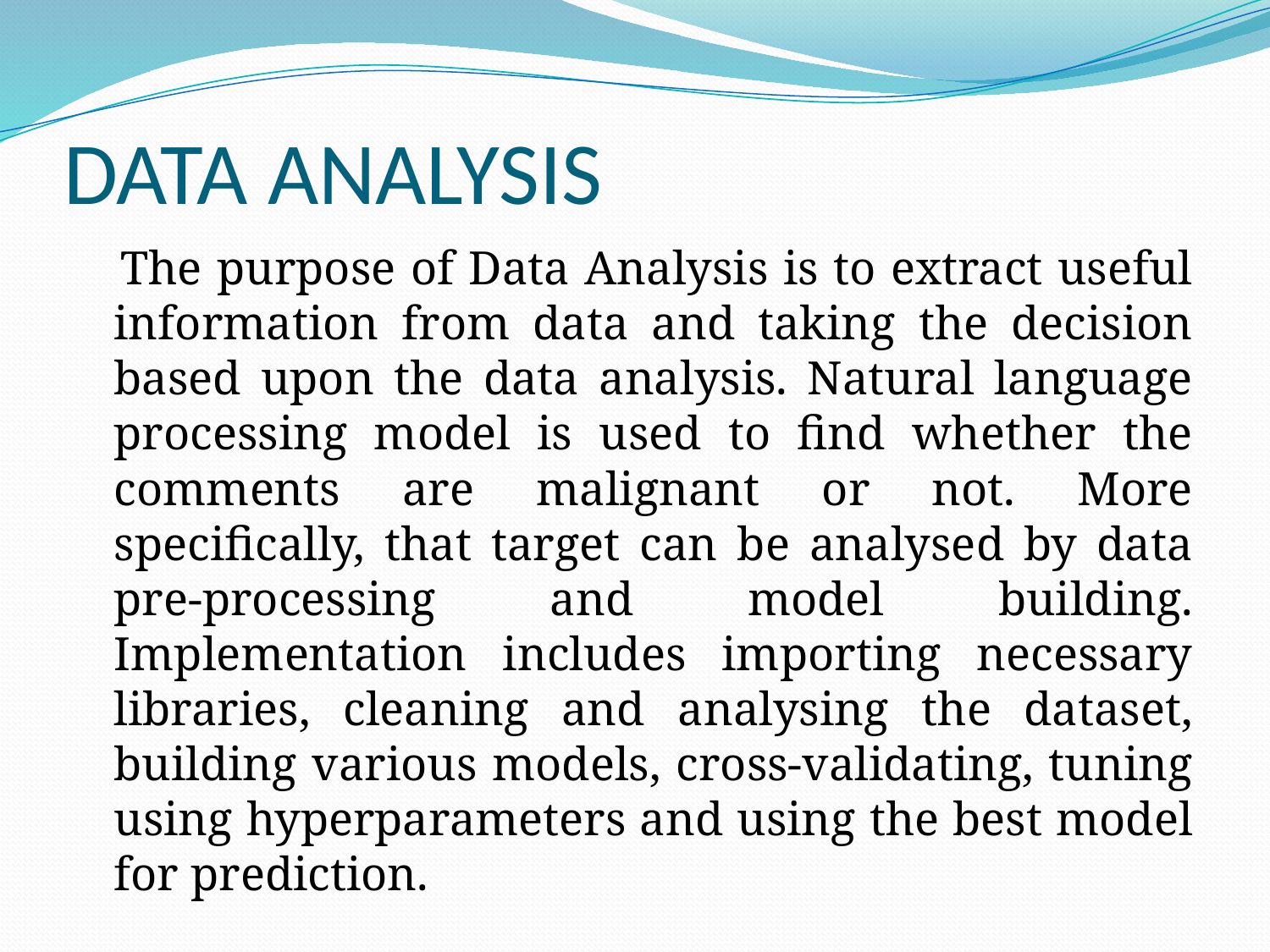

# DATA ANALYSIS
   The purpose of Data Analysis is to extract useful information from data and taking the decision based upon the data analysis. Natural language processing model is used to find whether the comments are malignant or not. More specifically, that target can be analysed by data pre-processing and model building. Implementation includes importing necessary libraries, cleaning and analysing the dataset, building various models, cross-validating, tuning using hyperparameters and using the best model for prediction.